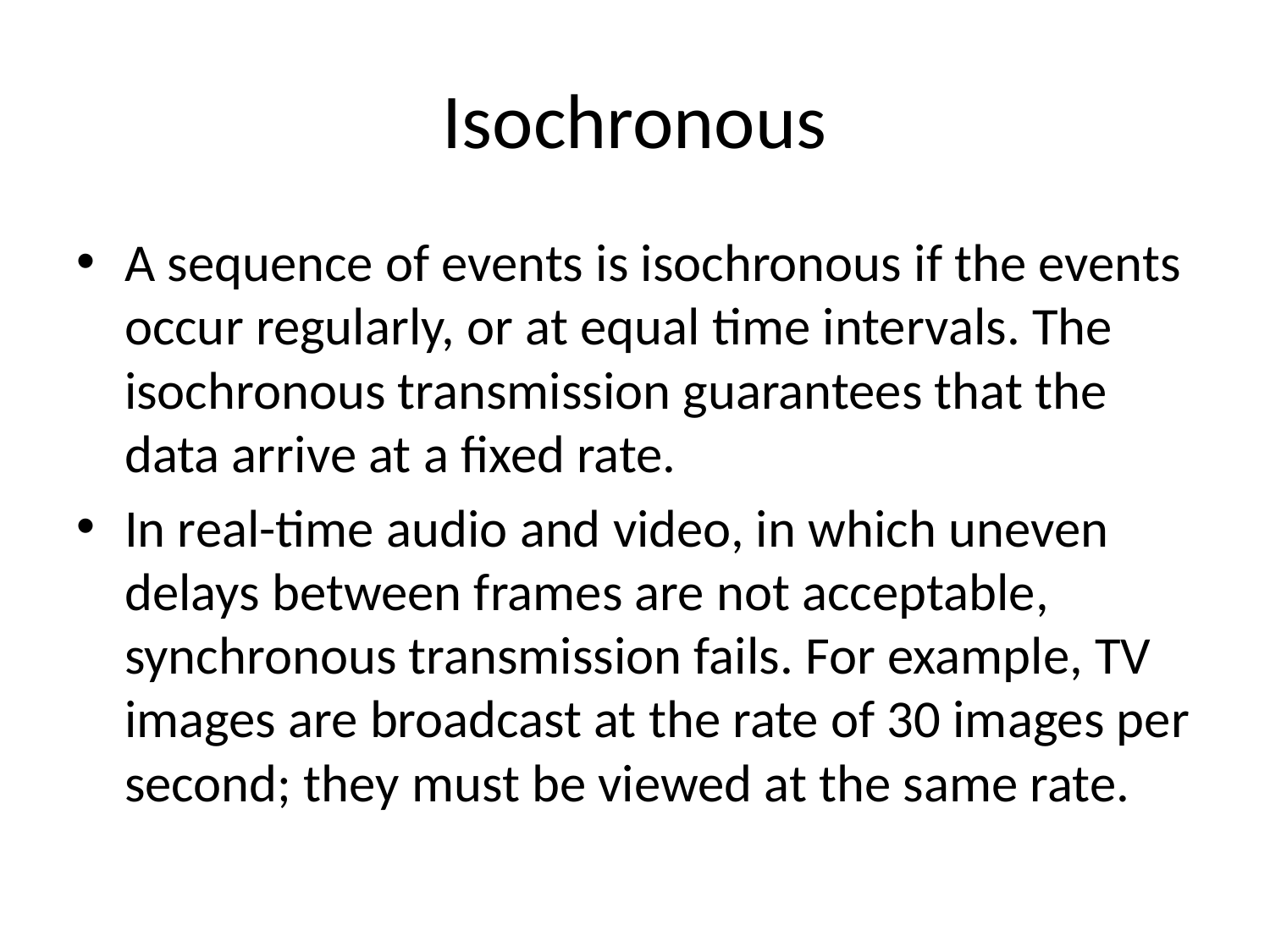

# Isochronous
A sequence of events is isochronous if the events occur regularly, or at equal time intervals. The isochronous transmission guarantees that the data arrive at a fixed rate.
In real-time audio and video, in which uneven delays between frames are not acceptable, synchronous transmission fails. For example, TV images are broadcast at the rate of 30 images per second; they must be viewed at the same rate.